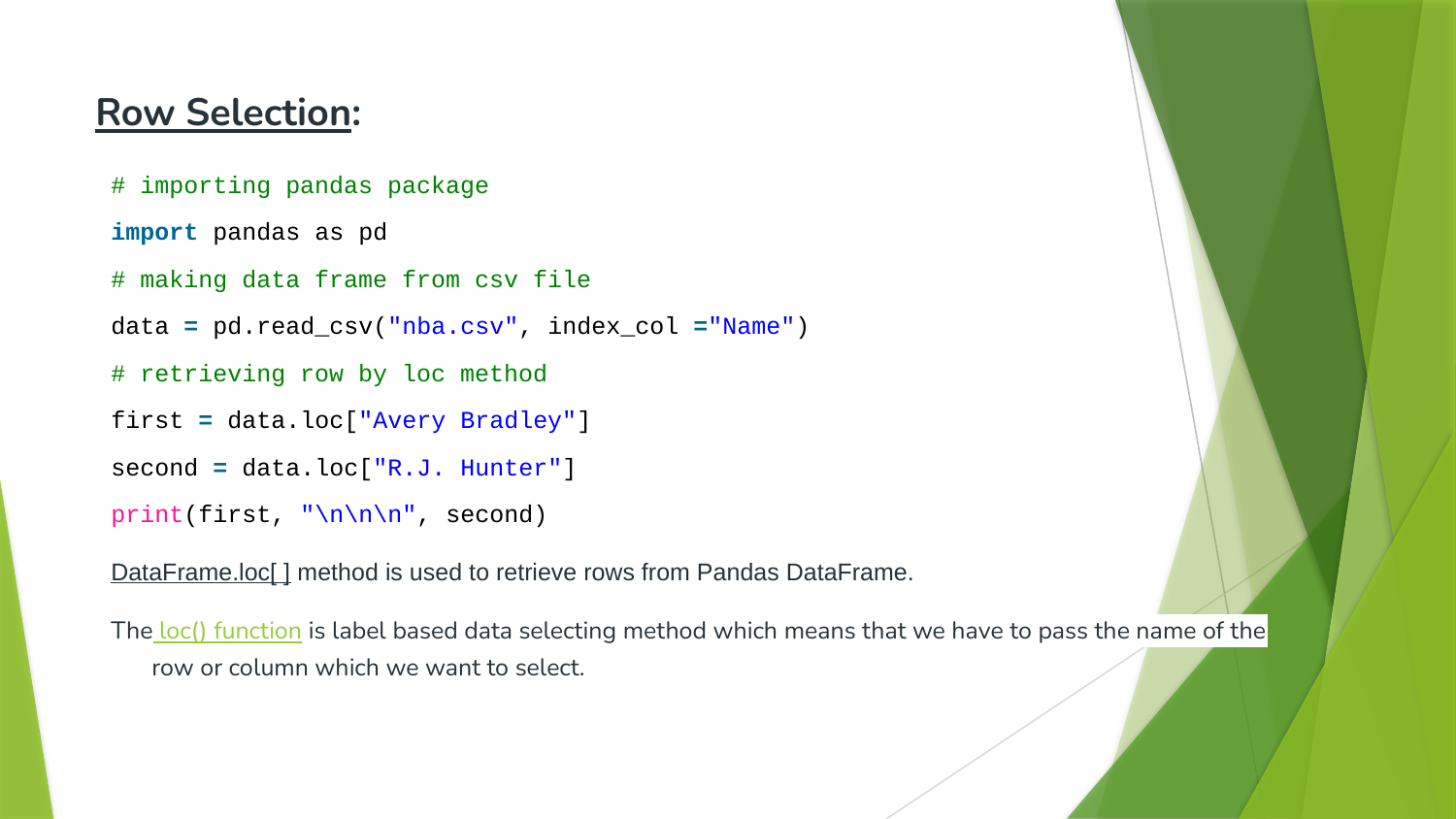

# Row Selection:
# importing pandas package
import pandas as pd
# making data frame from csv file
data = pd.read_csv("nba.csv", index_col ="Name")
# retrieving row by loc method
first = data.loc["Avery Bradley"]
second = data.loc["R.J. Hunter"]
print(first, "\n\n\n", second)
DataFrame.loc[ ] method is used to retrieve rows from Pandas DataFrame.
The loc() function is label based data selecting method which means that we have to pass the name of the row or column which we want to select.